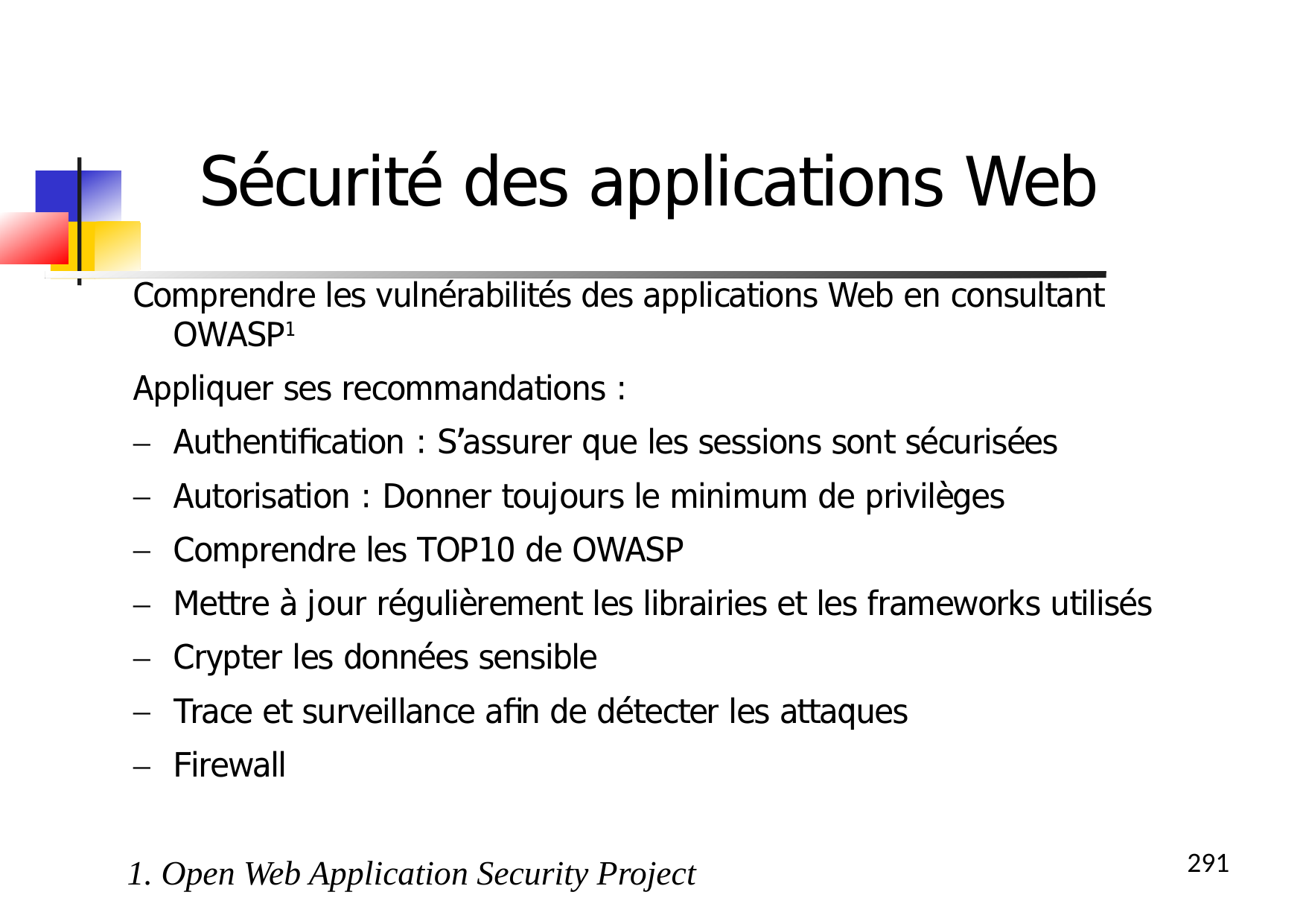

Comprendre les vulnérabilités des applications Web en consultant OWASP1
Appliquer ses recommandations :
Authentification : S’assurer que les sessions sont sécurisées
Autorisation : Donner toujours le minimum de privilèges
Comprendre les TOP10 de OWASP
Mettre à jour régulièrement les librairies et les frameworks utilisés
Crypter les données sensible
Trace et surveillance afin de détecter les attaques
Firewall
Sécurité des applications Web
1. Open Web Application Security Project